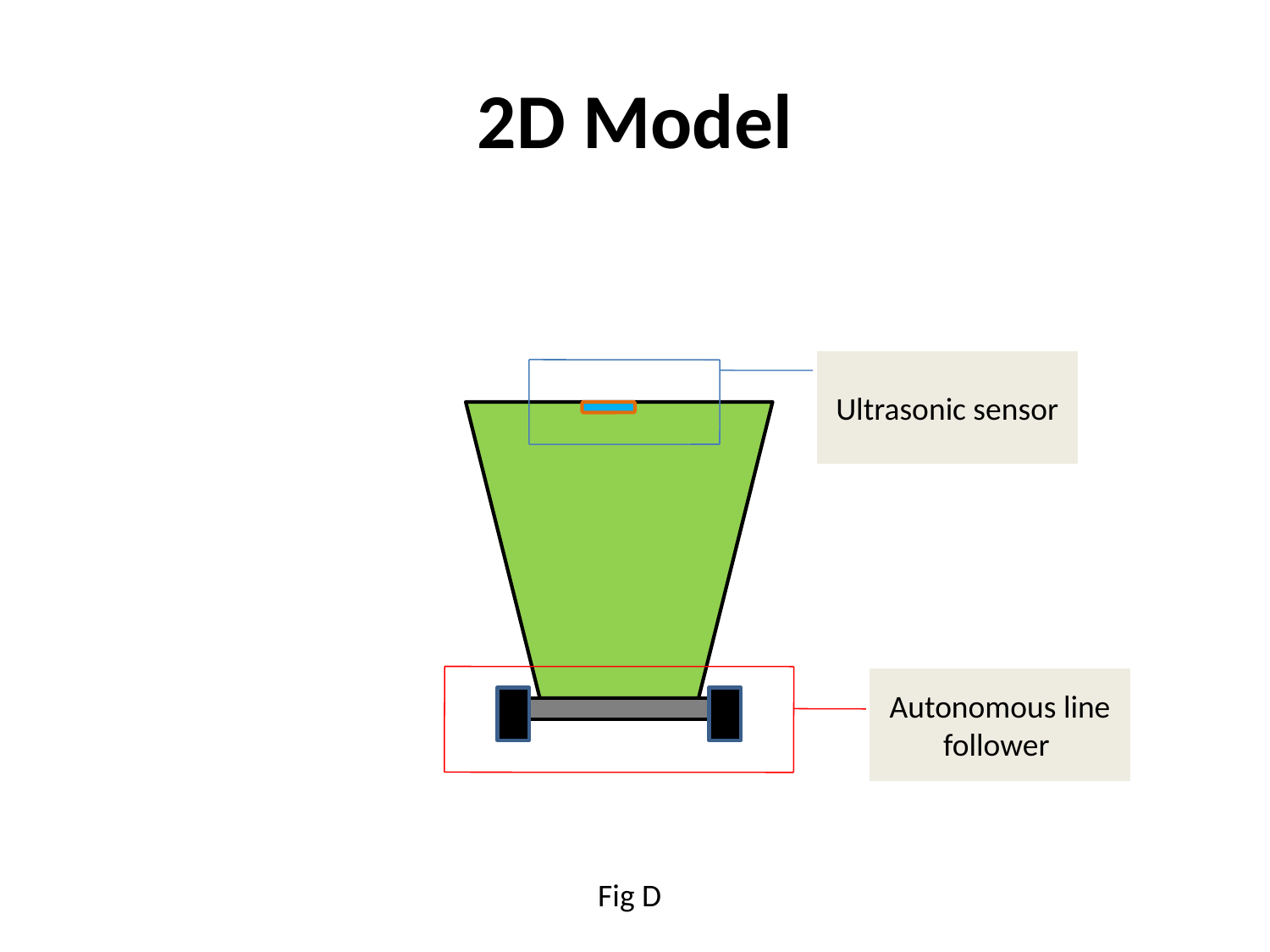

# 2D Model

Ultrasonic sensor

Autonomous line follower

Fig D